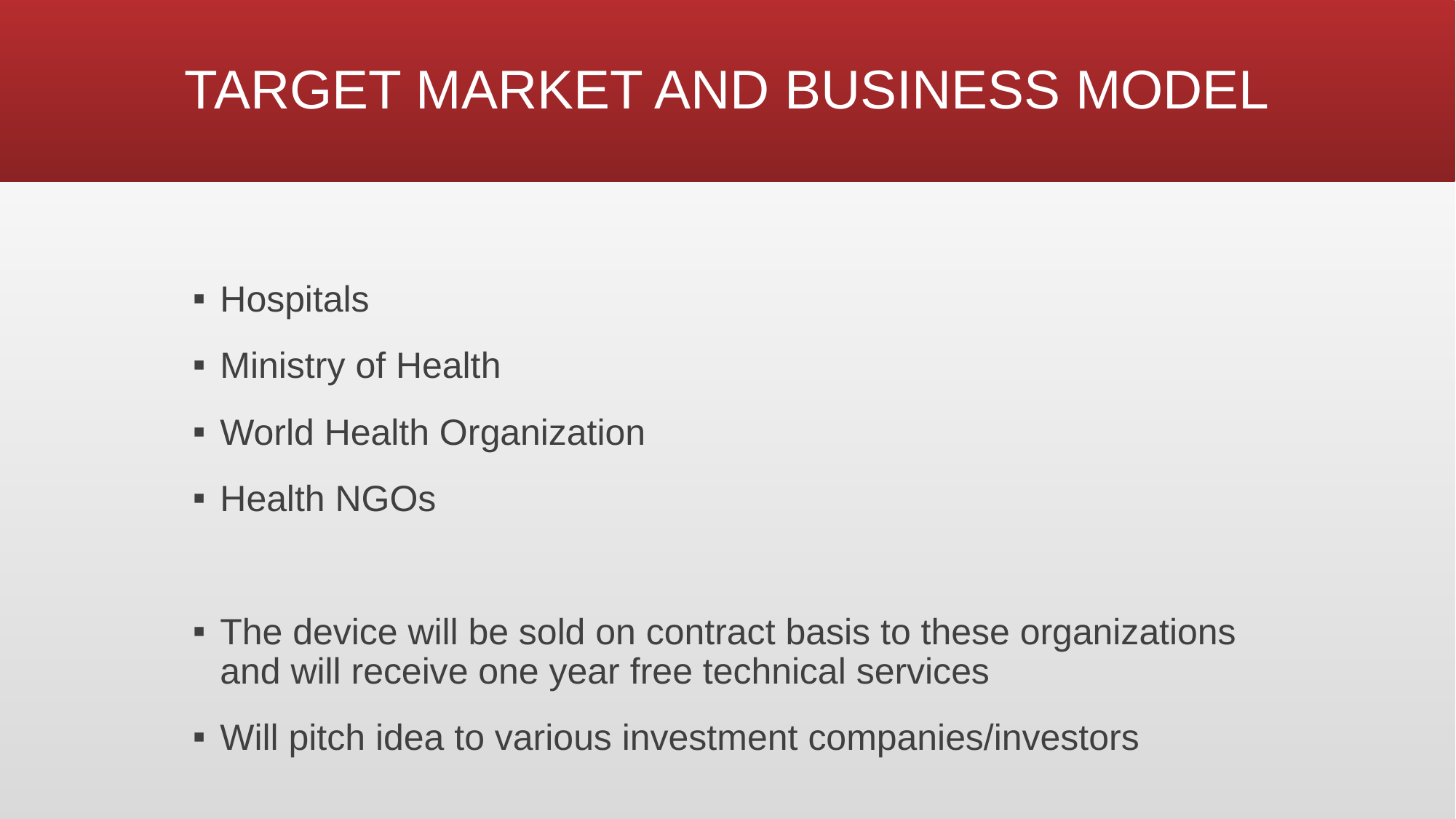

# TARGET MARKET AND BUSINESS MODEL

Hospitals
Ministry of Health
World Health Organization
Health NGOs

The device will be sold on contract basis to these organizations and will receive one year free technical services
Will pitch idea to various investment companies/investors